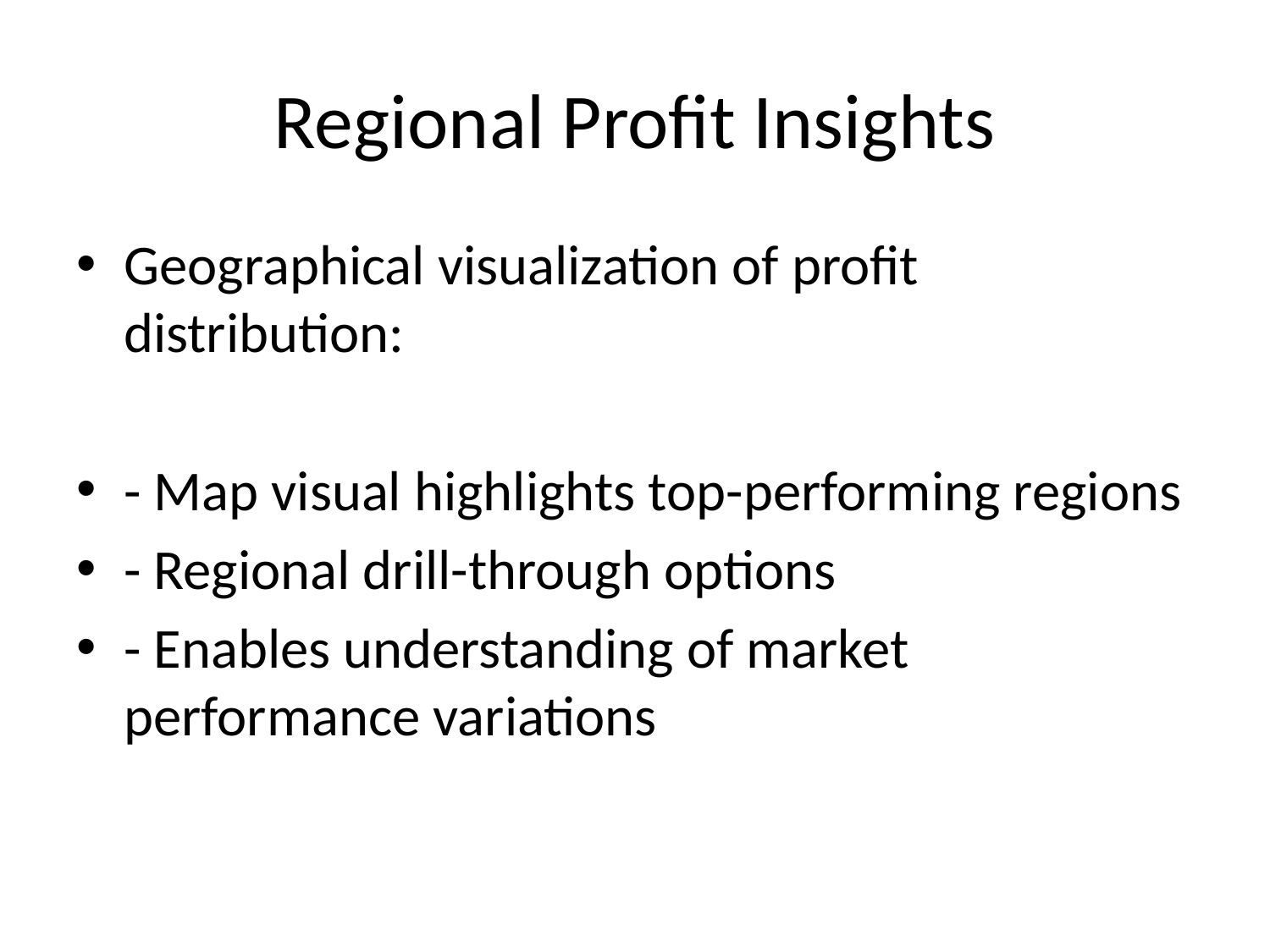

# Regional Profit Insights
Geographical visualization of profit distribution:

- Map visual highlights top-performing regions
- Regional drill-through options
- Enables understanding of market performance variations